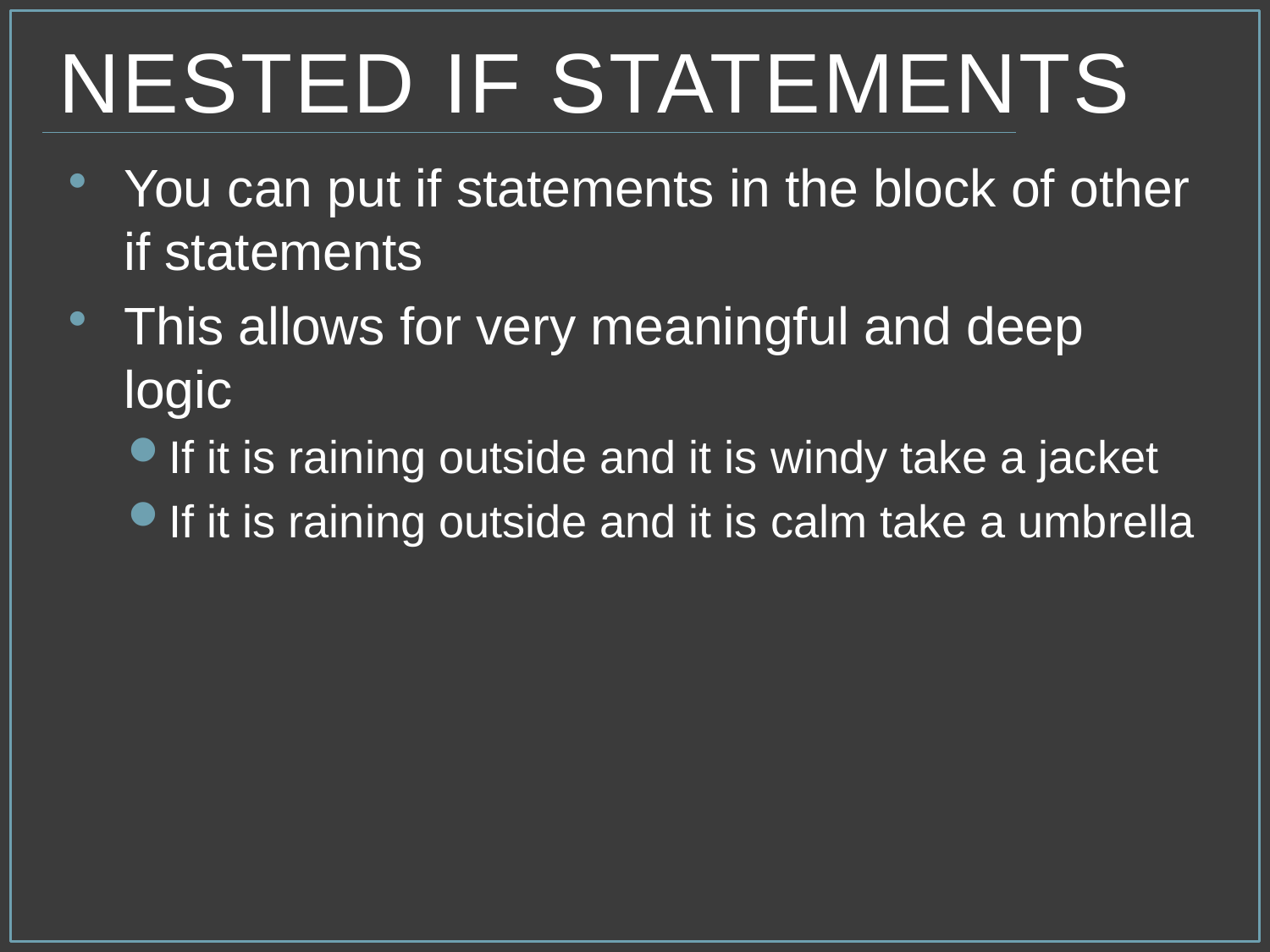

# Nested if Statements
You can put if statements in the block of other if statements
This allows for very meaningful and deep logic
If it is raining outside and it is windy take a jacket
If it is raining outside and it is calm take a umbrella